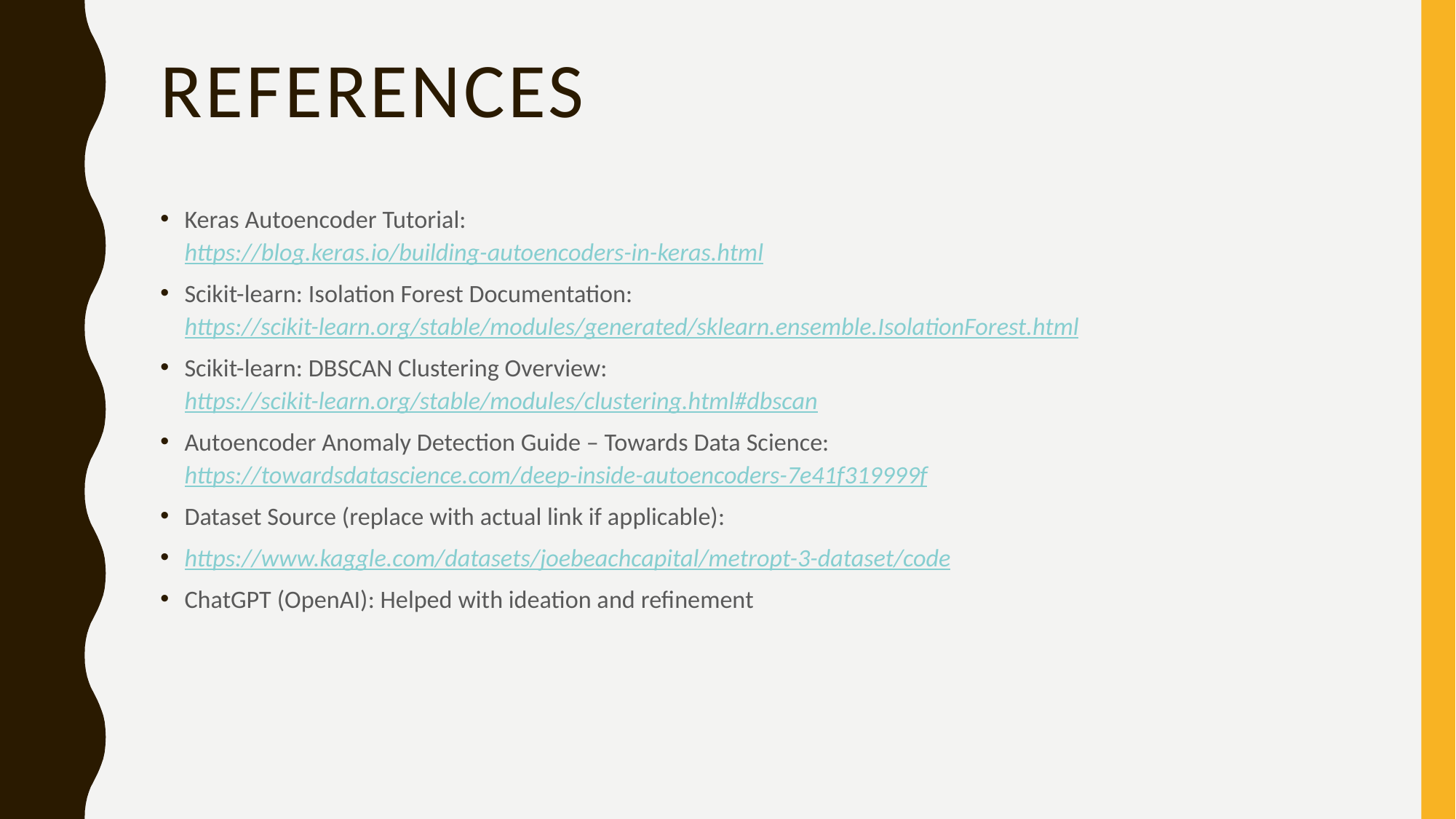

# References
Keras Autoencoder Tutorial:
https://blog.keras.io/building-autoencoders-in-keras.html
Scikit-learn: Isolation Forest Documentation:
https://scikit-learn.org/stable/modules/generated/sklearn.ensemble.IsolationForest.html
Scikit-learn: DBSCAN Clustering Overview:
https://scikit-learn.org/stable/modules/clustering.html#dbscan
Autoencoder Anomaly Detection Guide – Towards Data Science:
https://towardsdatascience.com/deep-inside-autoencoders-7e41f319999f
Dataset Source (replace with actual link if applicable):
https://www.kaggle.com/datasets/joebeachcapital/metropt-3-dataset/code
ChatGPT (OpenAI): Helped with ideation and refinement